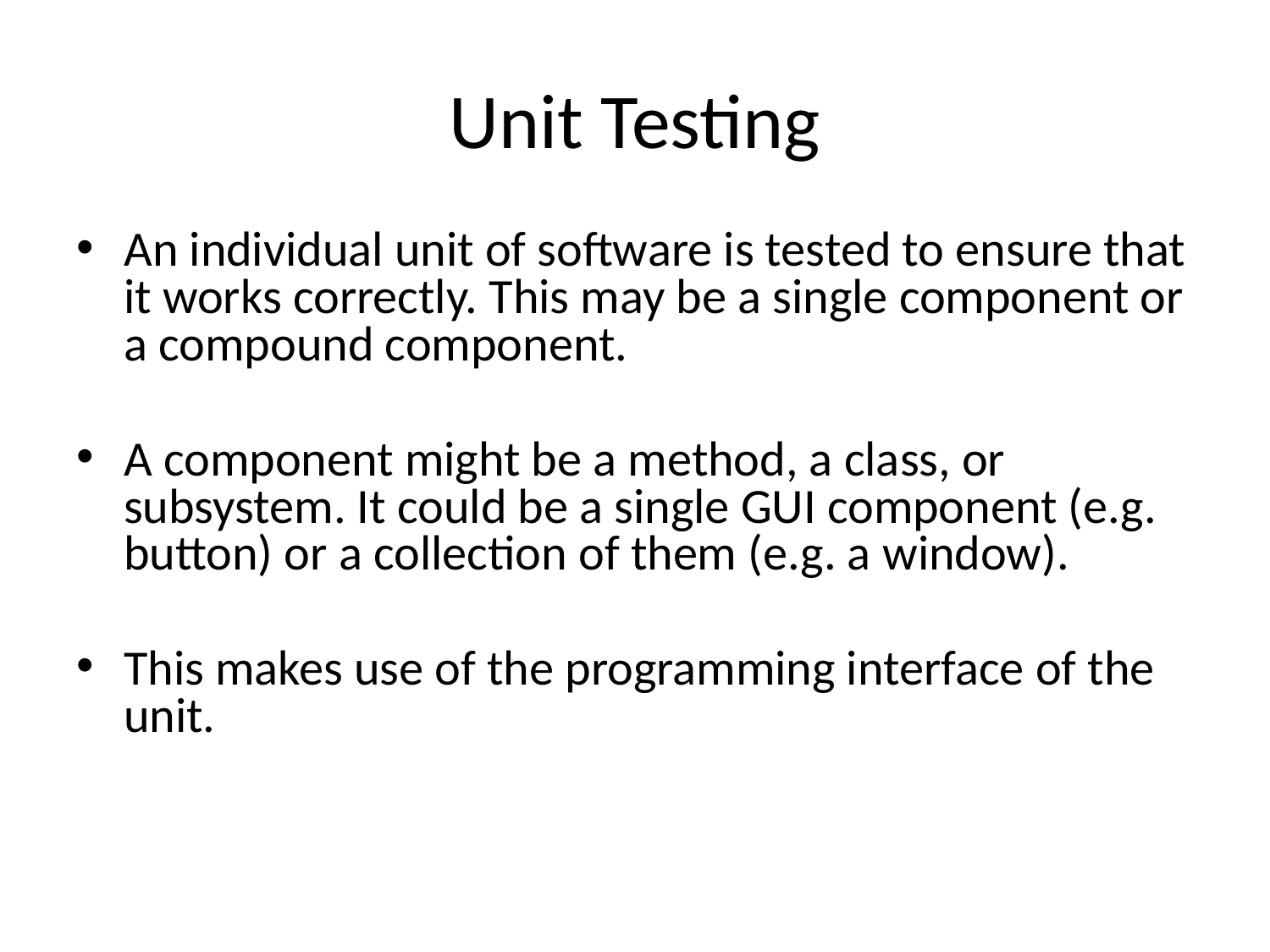

# Unit Testing
An individual unit of software is tested to ensure that it works correctly. This may be a single component or a compound component.

A component might be a method, a class, or subsystem. It could be a single GUI component (e.g. button) or a collection of them (e.g. a window).

This makes use of the programming interface of the unit.